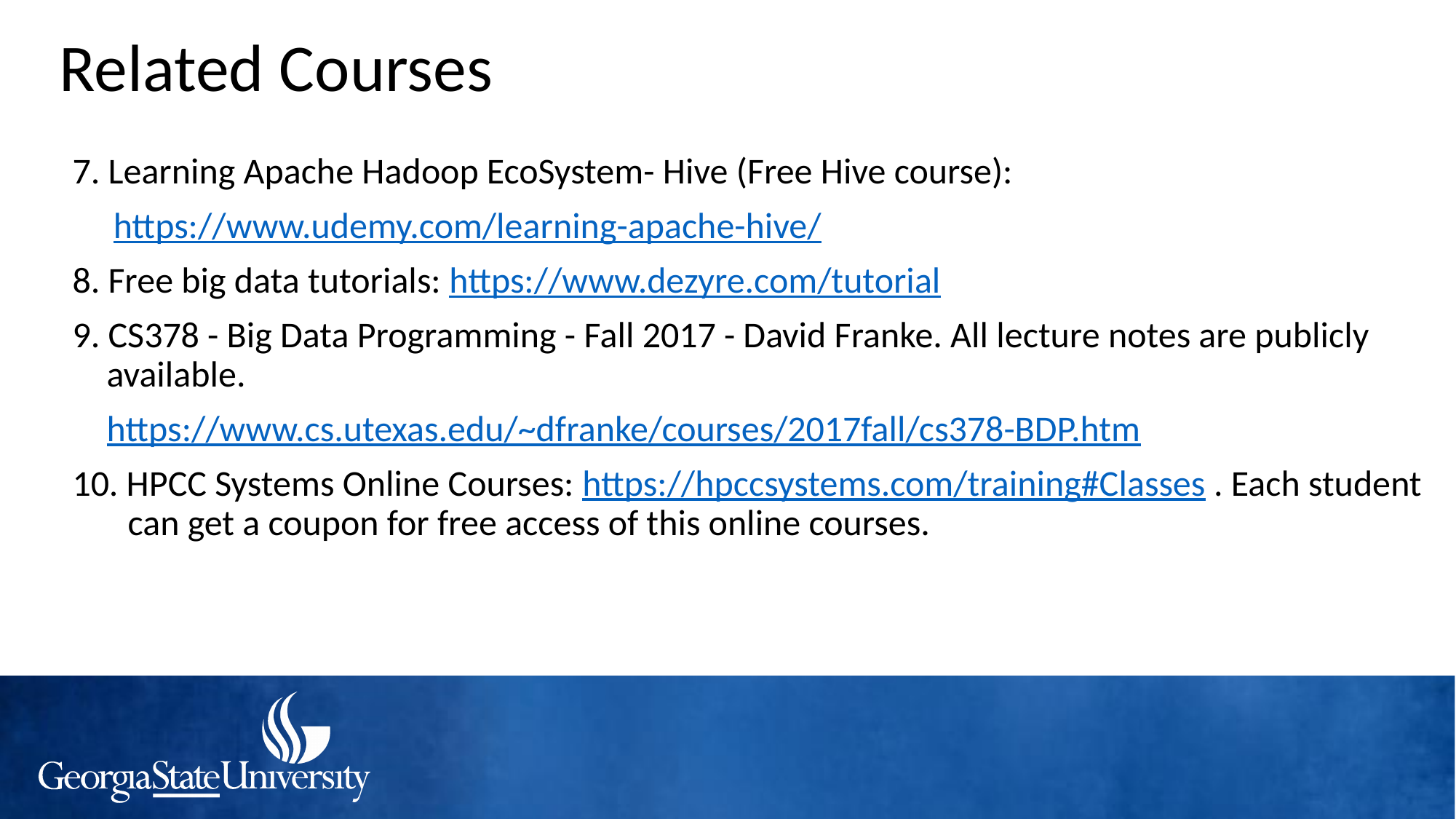

# Related Courses
7. Learning Apache Hadoop EcoSystem- Hive (Free Hive course):
     https://www.udemy.com/learning-apache-hive/
8. Free big data tutorials: https://www.dezyre.com/tutorial
9. CS378 - Big Data Programming - Fall 2017 - David Franke. All lecture notes are publicly available.
https://www.cs.utexas.edu/~dfranke/courses/2017fall/cs378-BDP.htm
10. HPCC Systems Online Courses: https://hpccsystems.com/training#Classes . Each student can get a coupon for free access of this online courses.